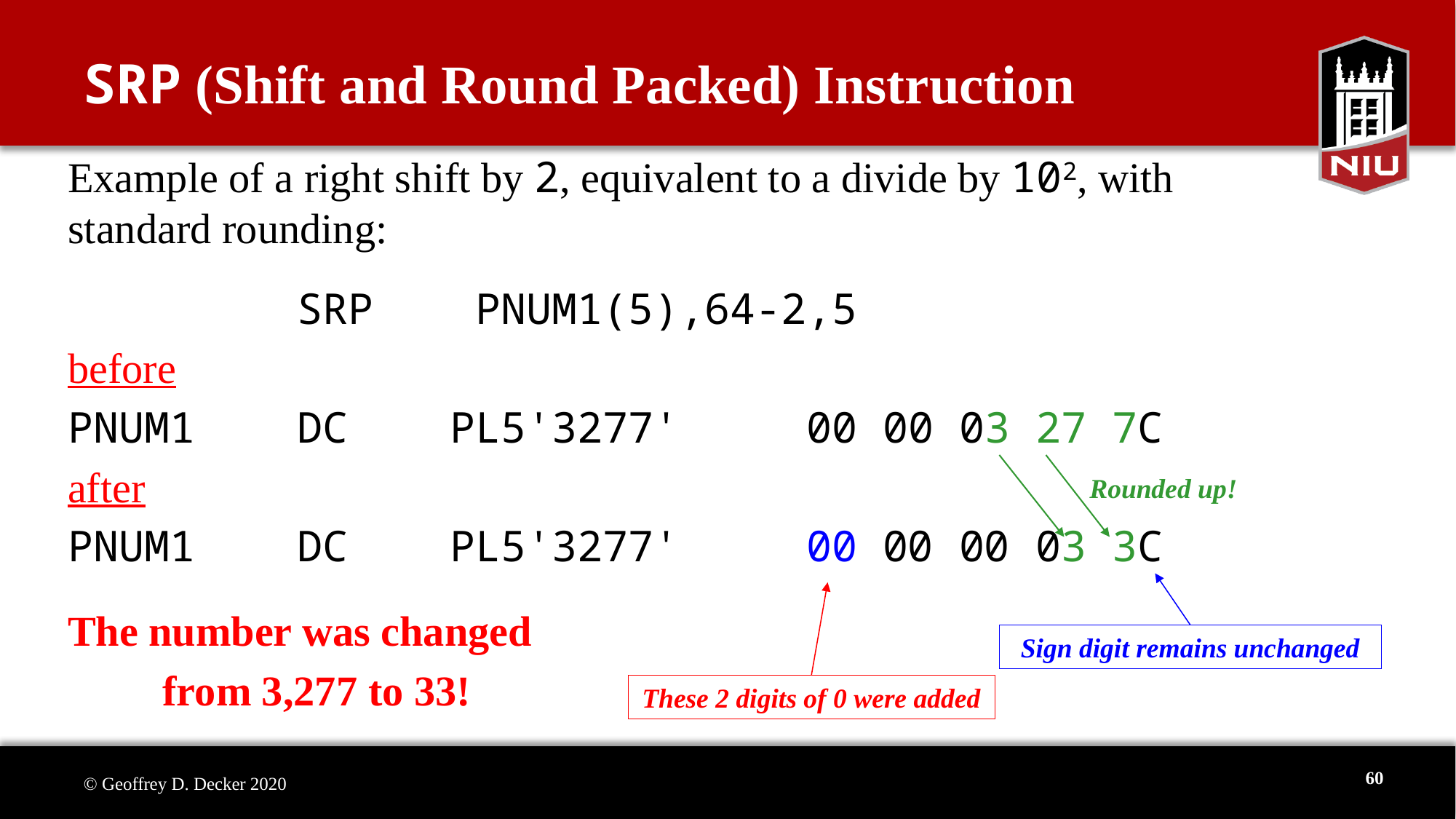

# SRP (Shift and Round Packed) Instruction
Example of a right shift by 2, equivalent to a divide by 102, with
standard rounding:

         SRP    PNUM1(5),64-2,5
before
PNUM1    DC    PL5'3277'     00 00 03 27 7C
after
PNUM1    DC    PL5'3277'     00 00 00 03 3C

The number was changed
         from 3,277 to 33!

Rounded up!
Sign digit remains unchanged
These 2 digits of 0 were added
60
© Geoffrey D. Decker 2020